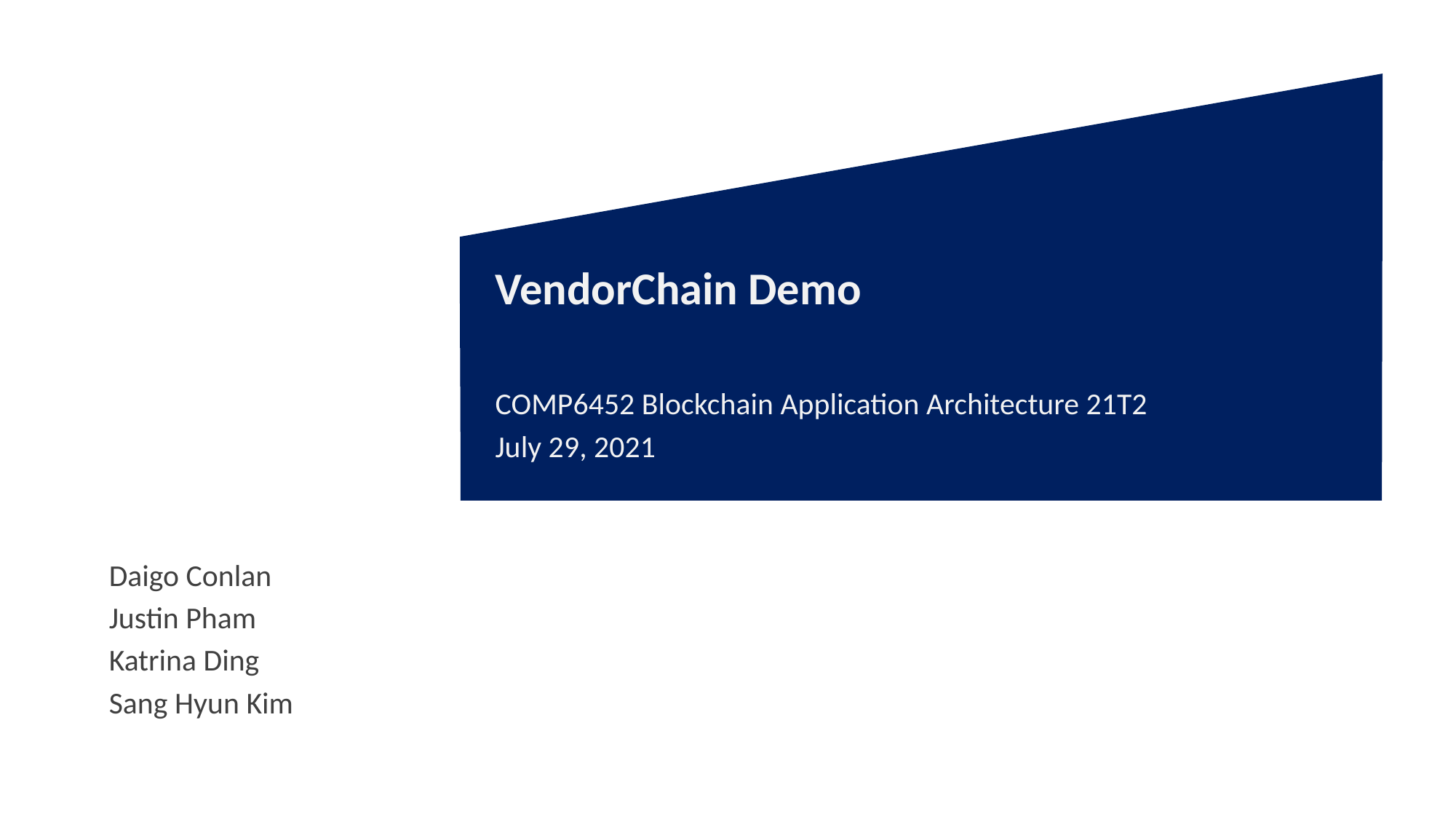

# VendorChain Demo
COMP6452 Blockchain Application Architecture 21T2
July 29, 2021
Daigo Conlan
Justin Pham
Katrina Ding
Sang Hyun Kim